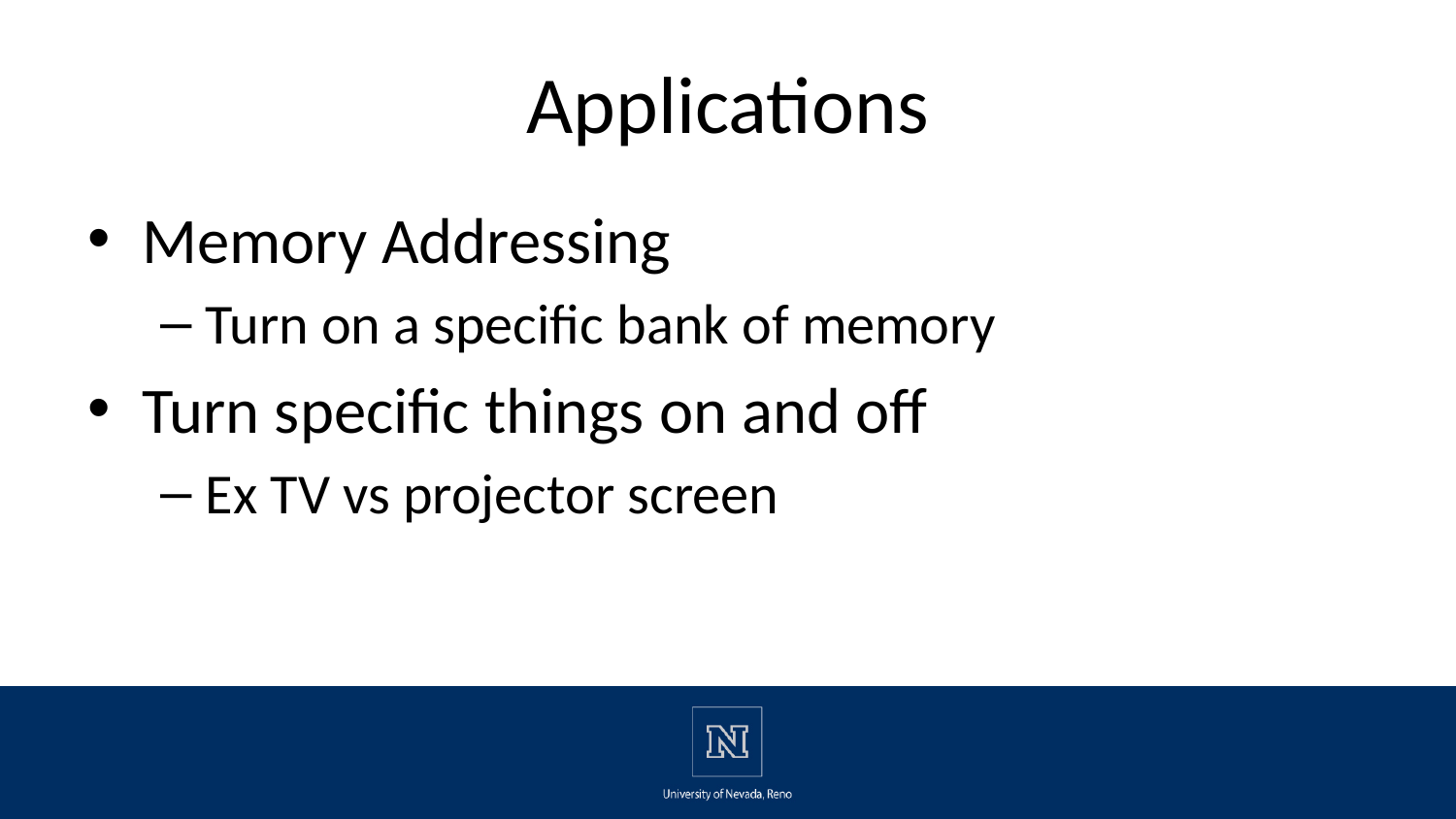

# Applications
Memory Addressing
Turn on a specific bank of memory
Turn specific things on and off
Ex TV vs projector screen